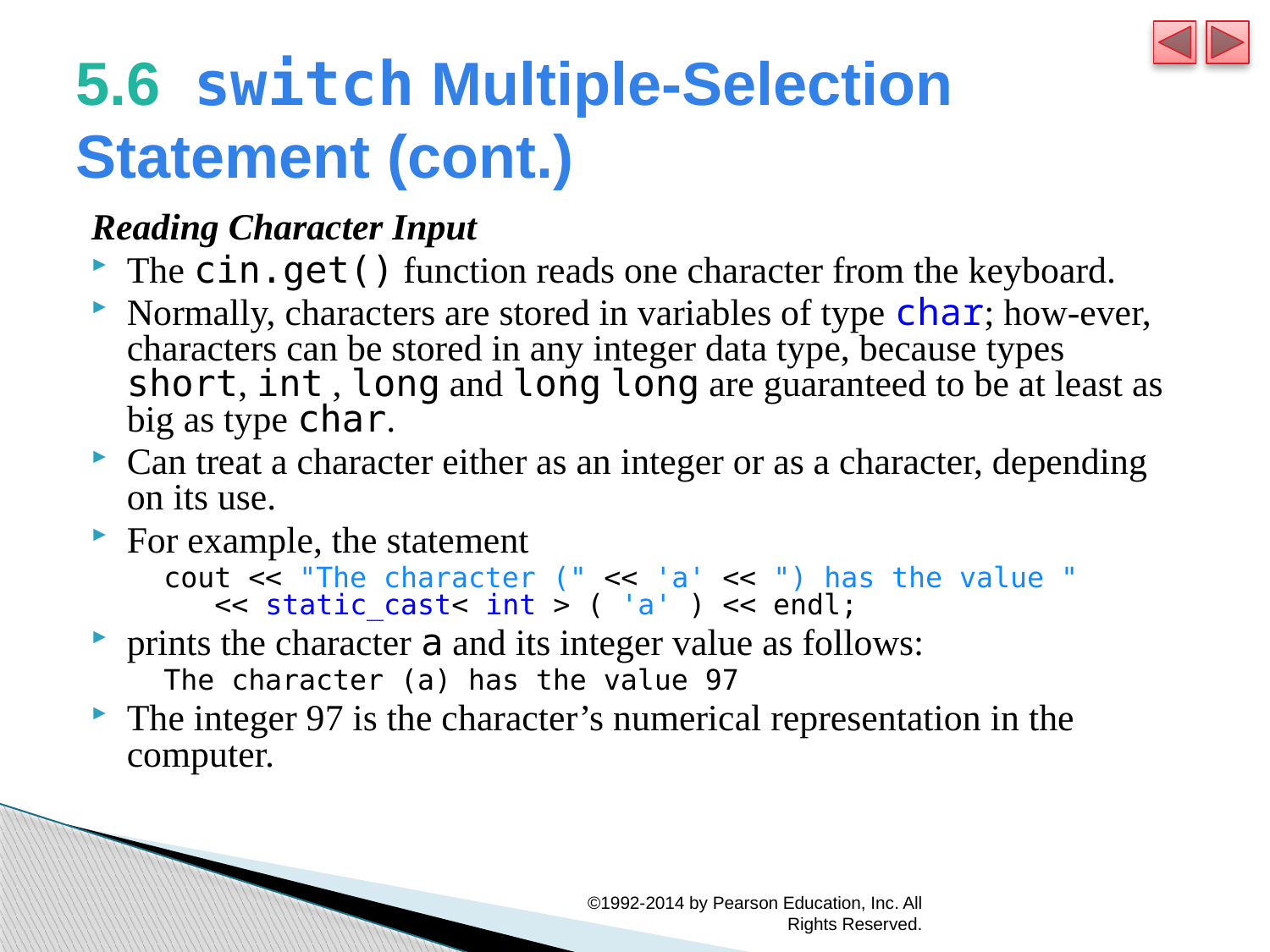

# 5.6  switch Multiple-Selection Statement (cont.)
Reading Character Input
The cin.get() function reads one character from the keyboard.
Normally, characters are stored in variables of type char; how-ever, characters can be stored in any integer data type, because types short, int , long and long long are guaranteed to be at least as big as type char.
Can treat a character either as an integer or as a character, depending on its use.
For example, the statement
cout << "The character (" << 'a' << ") has the value "
   << static_cast< int > ( 'a' ) << endl;
prints the character a and its integer value as follows:
The character (a) has the value 97
The integer 97 is the character’s numerical representation in the computer.
©1992-2014 by Pearson Education, Inc. All Rights Reserved.